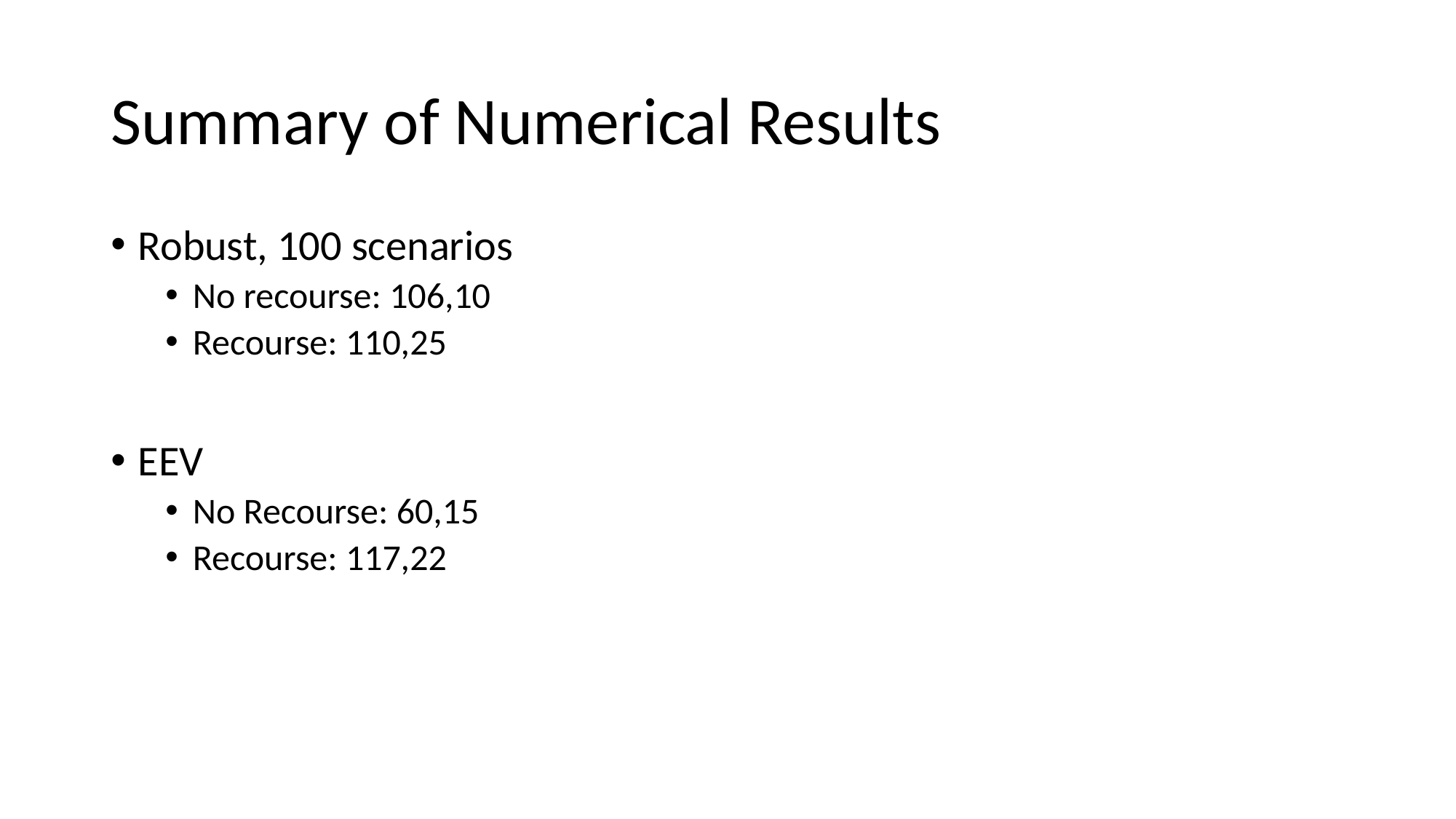

# Summary of Numerical Results
Robust, 100 scenarios
No recourse: 106,10
Recourse: 110,25

EEV
No Recourse: 60,15
Recourse: 117,22